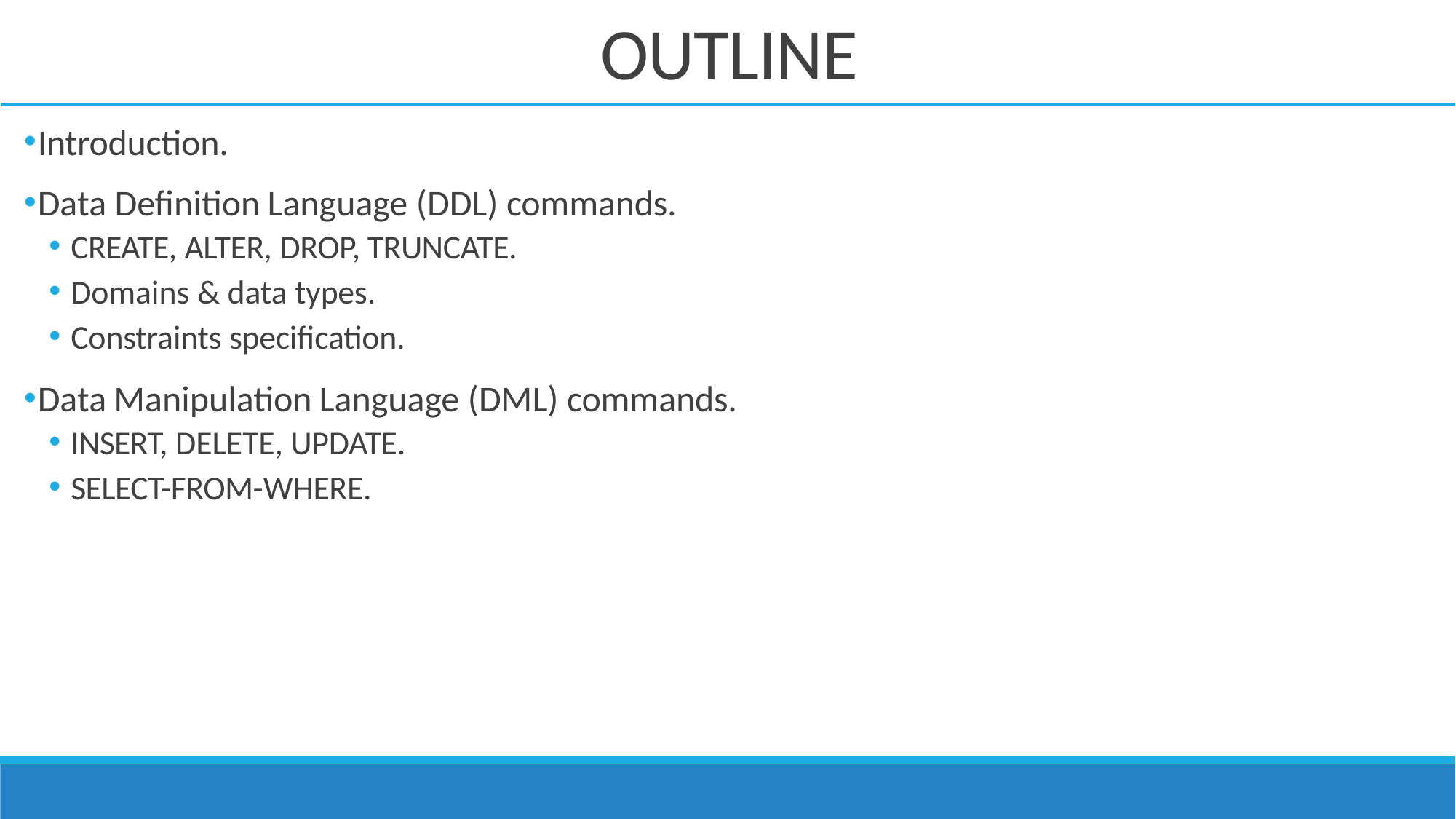

# OUTLINE
Introduction.
Data Definition Language (DDL) commands.
CREATE, ALTER, DROP, TRUNCATE.
Domains & data types.
Constraints specification.
Data Manipulation Language (DML) commands.
INSERT, DELETE, UPDATE.
SELECT-FROM-WHERE.